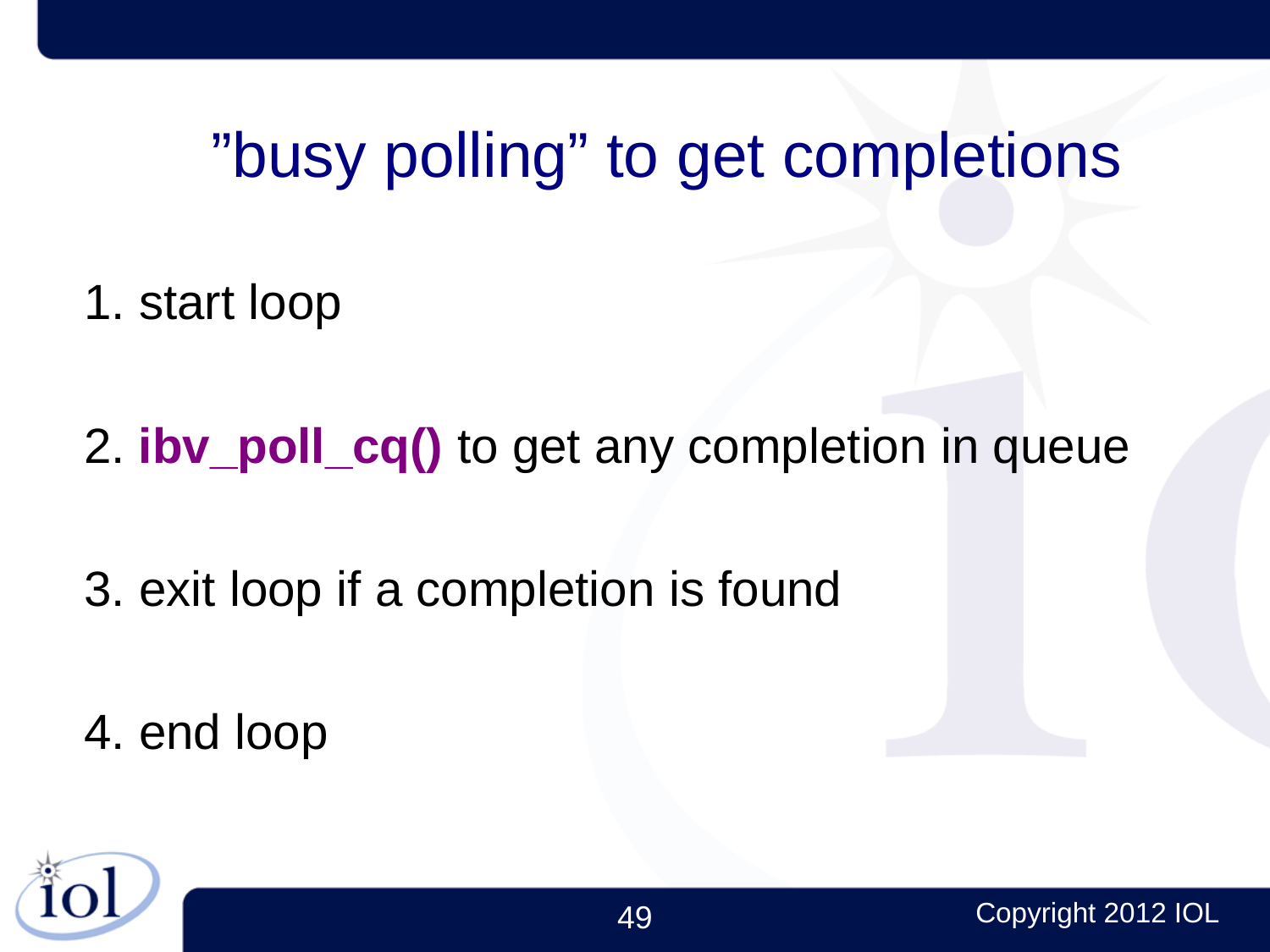

”busy polling” to get completions
1. start loop

2. ibv_poll_cq() to get any completion in queue

3. exit loop if a completion is found

4. end loop